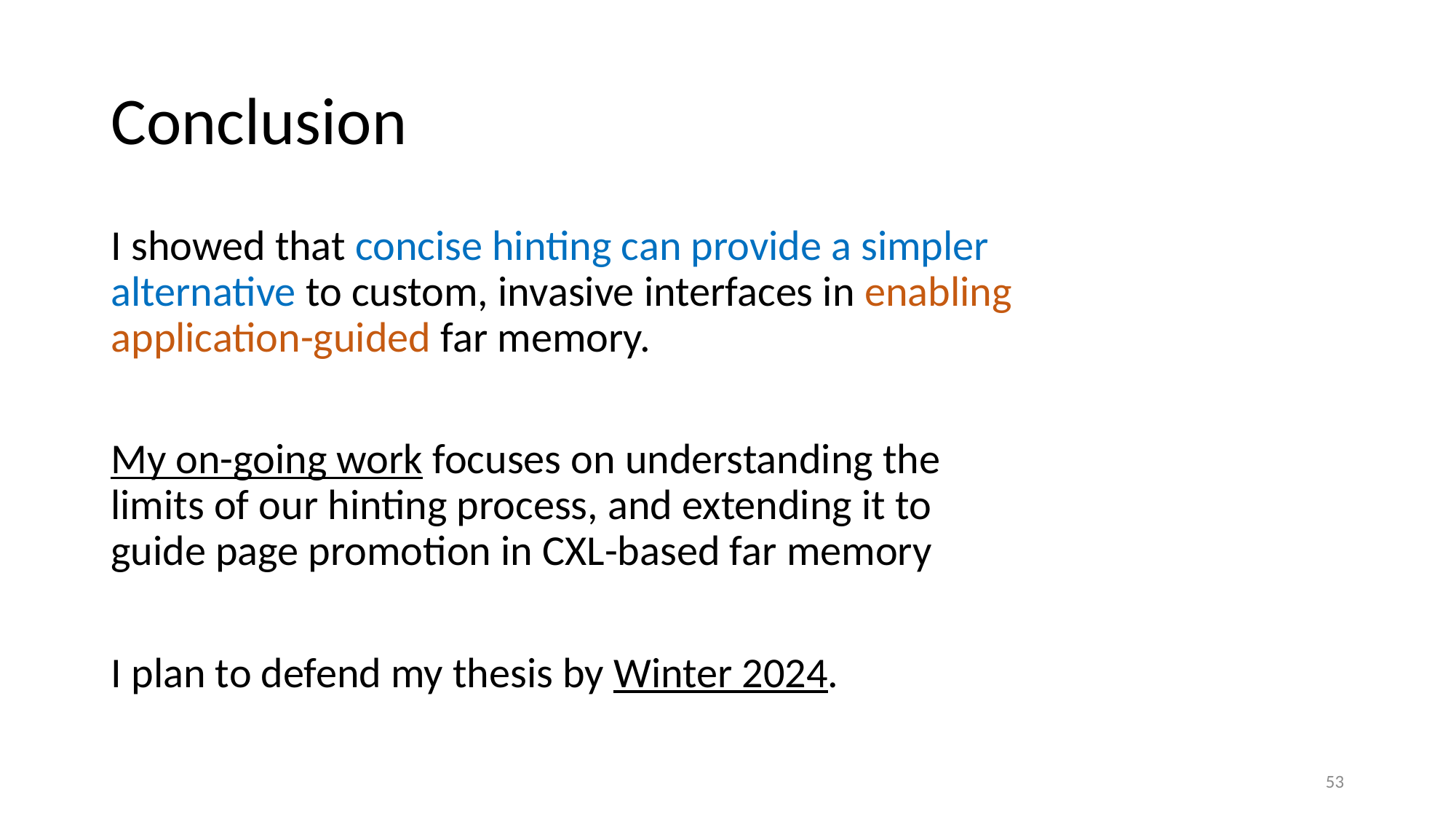

# Conclusion
I showed that concise hinting can provide a simpler alternative to custom, invasive interfaces in enabling application-guided far memory.

My on-going work focuses on understanding the limits of our hinting process, and extending it to guide page promotion in CXL-based far memory

I plan to defend my thesis by Winter 2024.
53